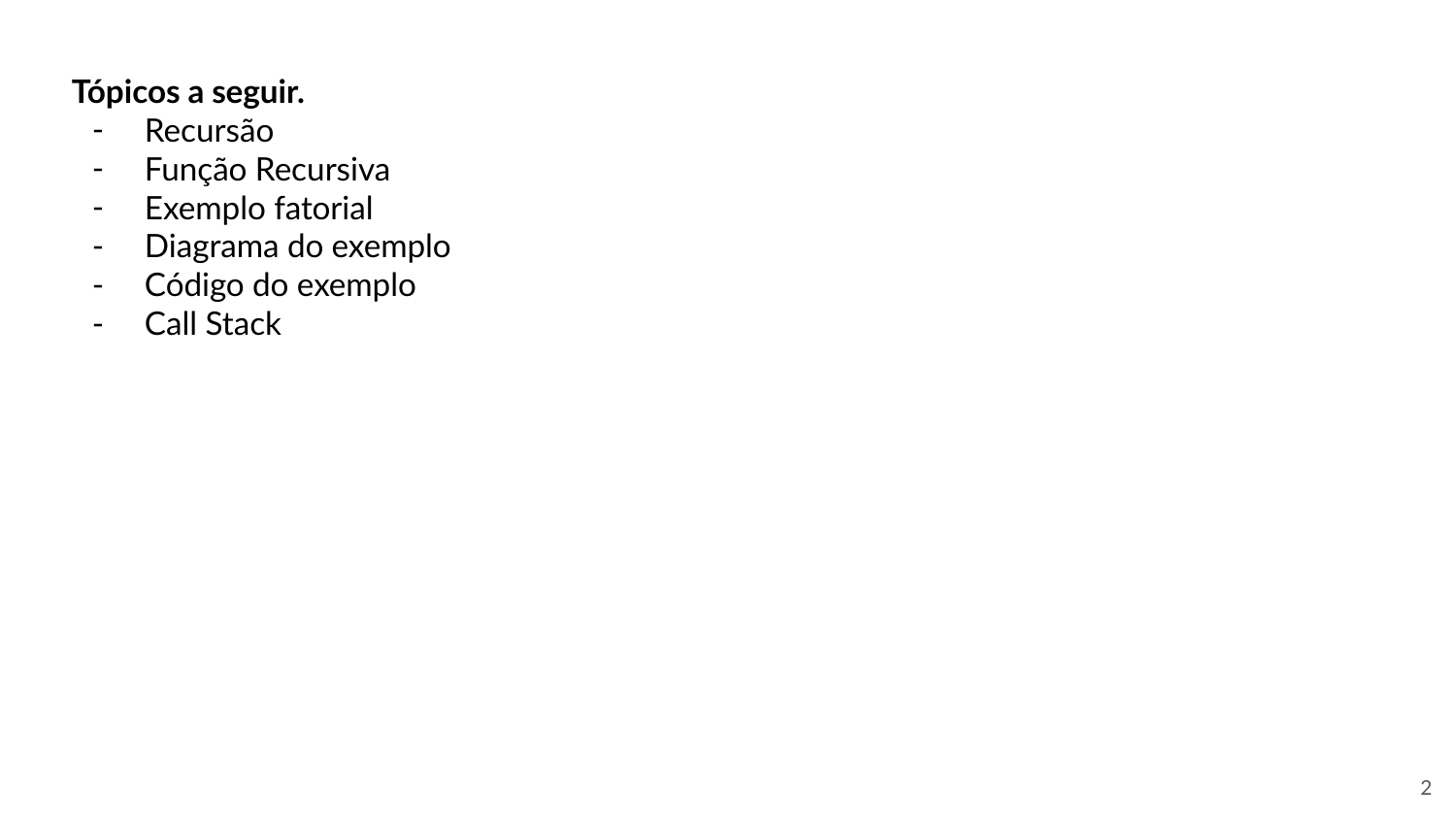

Tópicos a seguir.
Recursão
Função Recursiva
Exemplo fatorial
Diagrama do exemplo
Código do exemplo
Call Stack
2